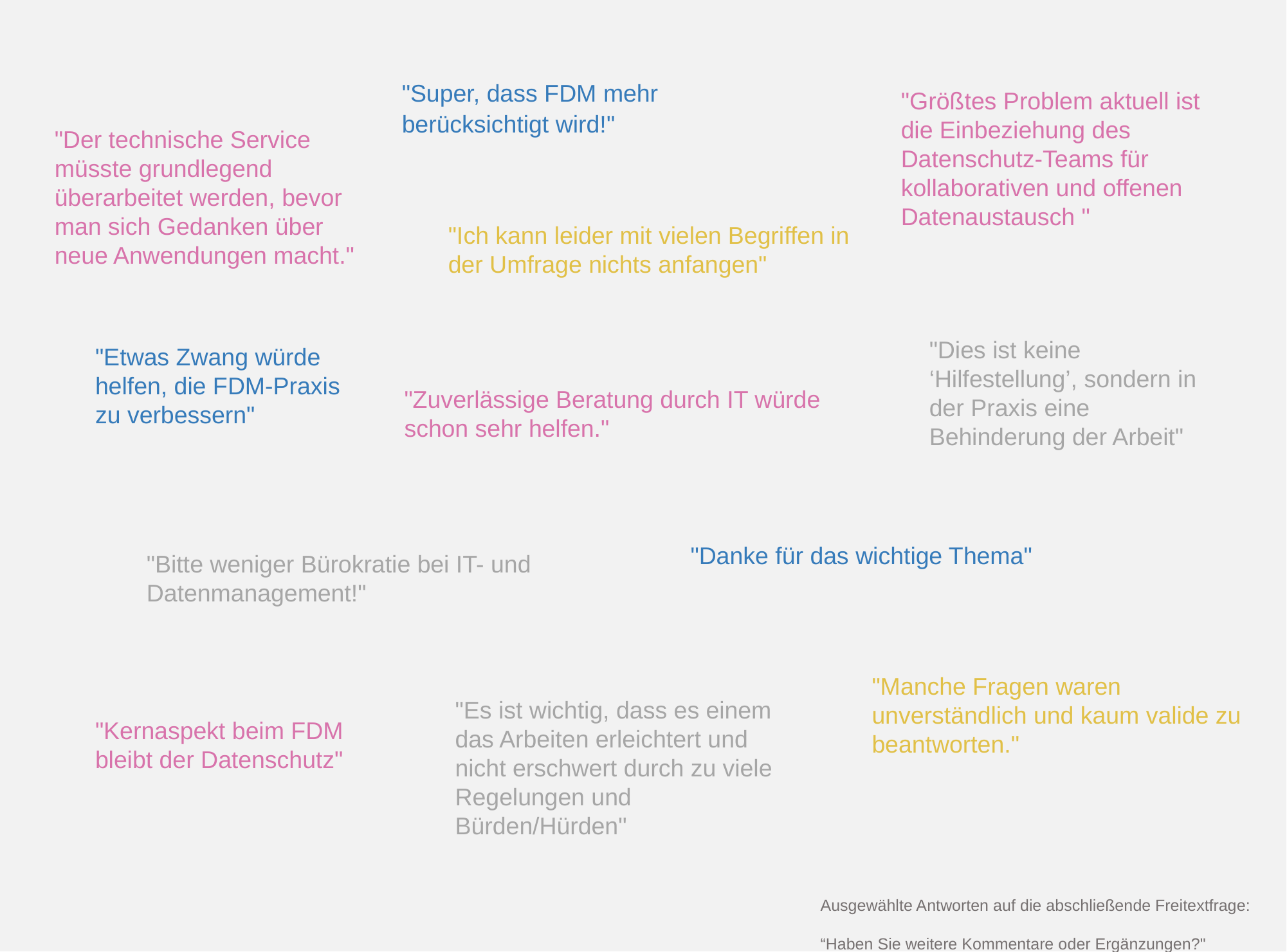

"Super, dass FDM mehr berücksichtigt wird!"
"Größtes Problem aktuell ist die Einbeziehung des Datenschutz-Teams für kollaborativen und offenen Datenaustausch "
"Der technische Service müsste grundlegend überarbeitet werden, bevor man sich Gedanken über neue Anwendungen macht."
"Ich kann leider mit vielen Begriffen in der Umfrage nichts anfangen"
"Dies ist keine ‘Hilfestellung’, sondern in der Praxis eine Behinderung der Arbeit"
"Etwas Zwang würde helfen, die FDM-Praxis zu verbessern"
"Zuverlässige Beratung durch IT würde schon sehr helfen."
"Danke für das wichtige Thema"
"Bitte weniger Bürokratie bei IT- und Datenmanagement!"
"Manche Fragen waren unverständlich und kaum valide zu beantworten."
"Es ist wichtig, dass es einem das Arbeiten erleichtert und nicht erschwert durch zu viele Regelungen und Bürden/Hürden"
"Kernaspekt beim FDM bleibt der Datenschutz"
Ausgewählte Antworten auf die abschließende Freitextfrage:
“Haben Sie weitere Kommentare oder Ergänzungen?"